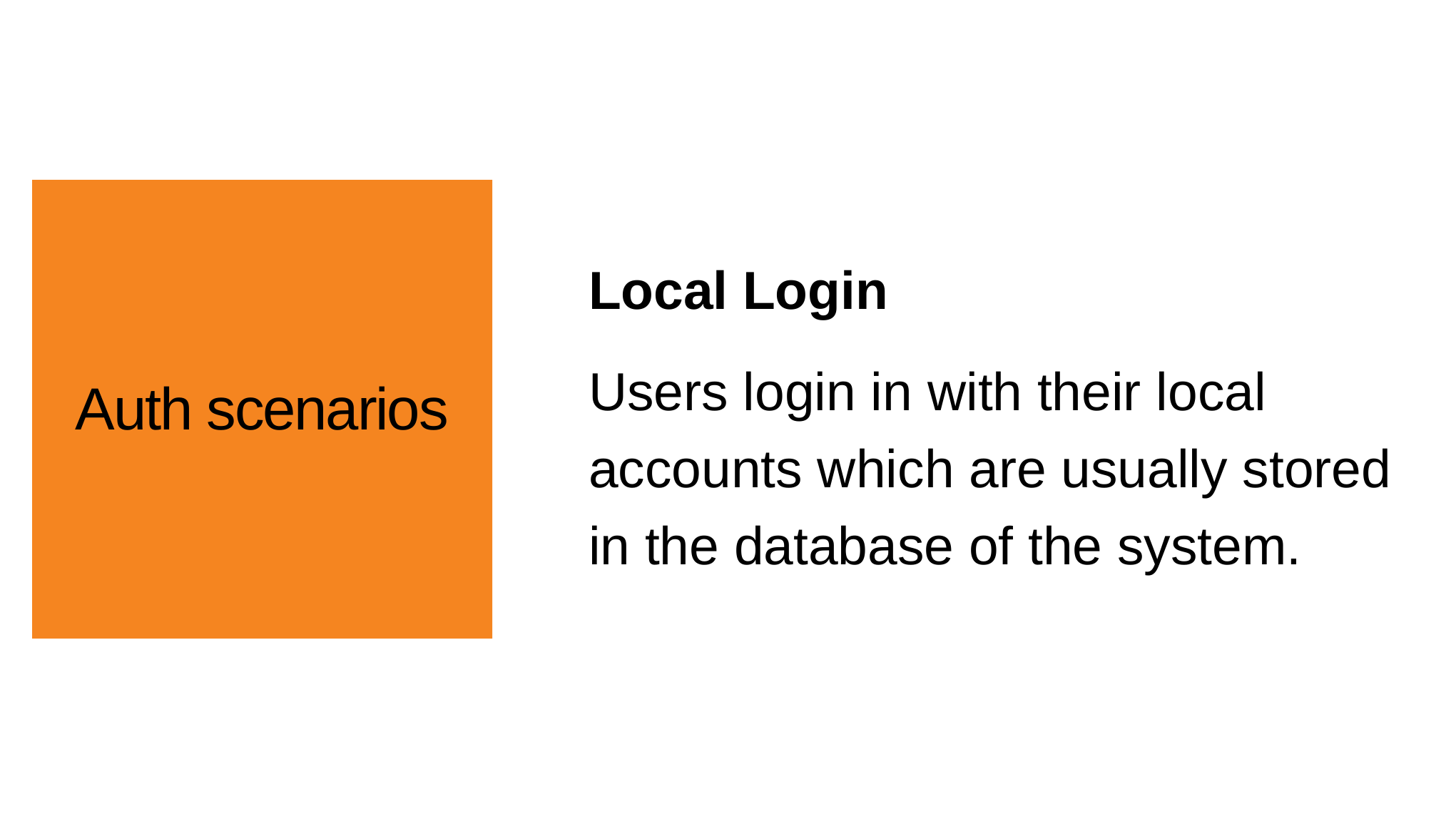

# Auth scenarios
Local Login
Users login in with their local accounts which are usually stored in the database of the system.